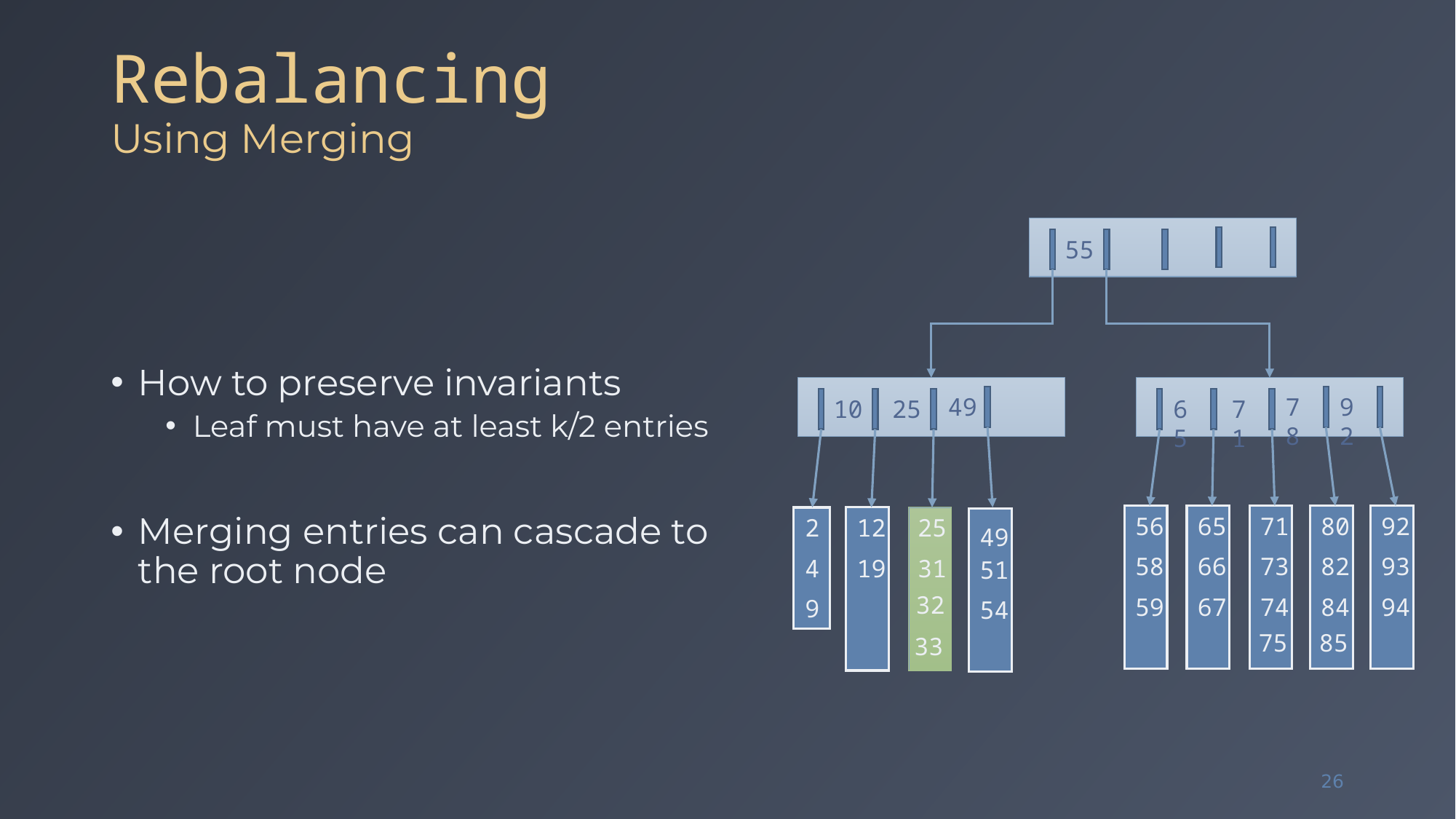

# Rebalancing Using Merging
How to preserve invariants
Leaf must have at least k/2 entries

Merging entries can cascade to the root node

55

49
92

78

10

25

65

71

65
71
80
92

56

2
25

12

49
66
73
82
93
58
4
31
19
51
32
67
74
84
94
59
9
54
75
85
33
26